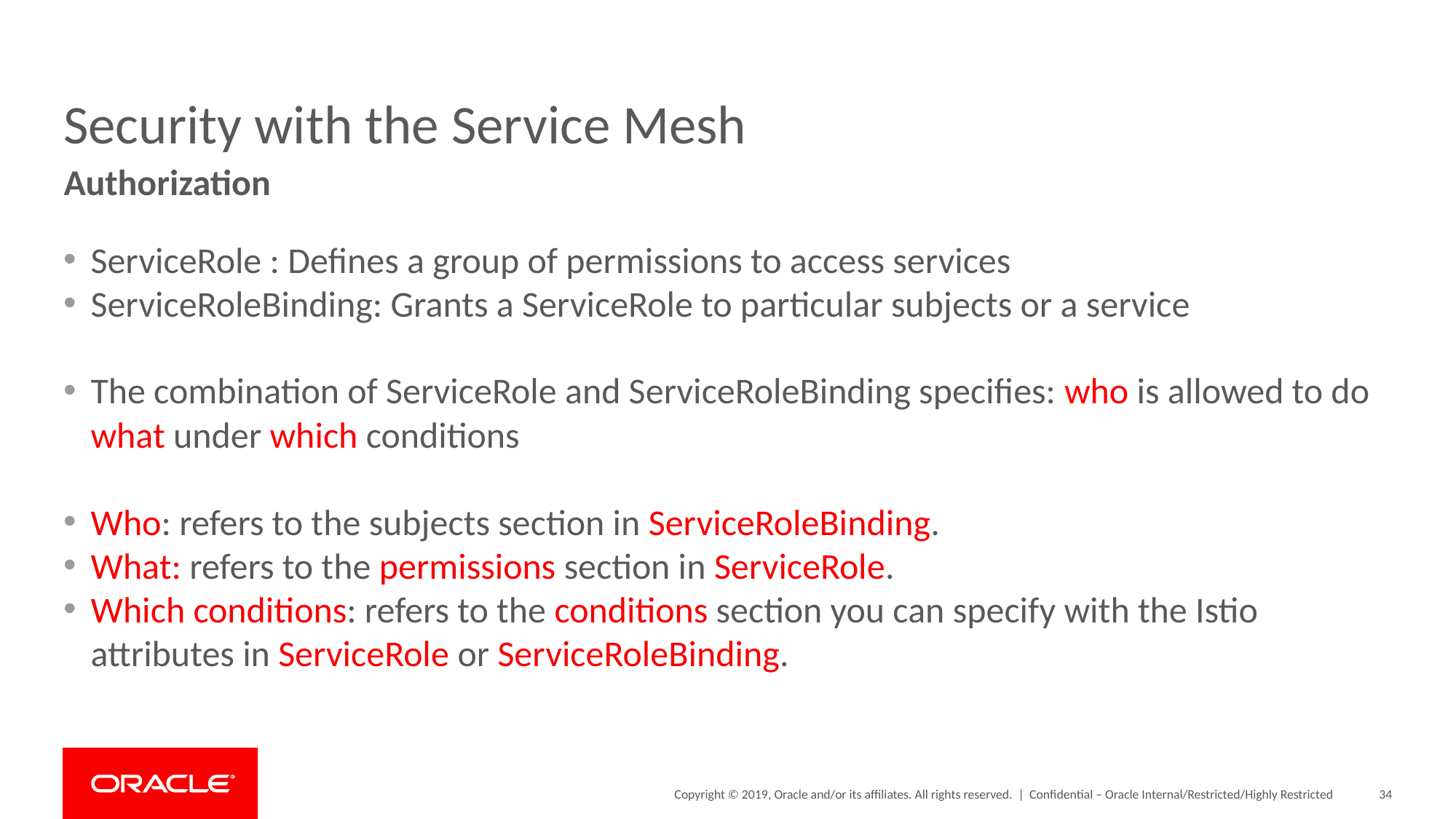

# Security with the Service Mesh
Authorization
ServiceRole : Defines a group of permissions to access services
ServiceRoleBinding: Grants a ServiceRole to particular subjects or a service

The combination of ServiceRole and ServiceRoleBinding specifies: who is allowed to do what under which conditions

Who: refers to the subjects section in ServiceRoleBinding.
What: refers to the permissions section in ServiceRole.
Which conditions: refers to the conditions section you can specify with the Istio attributes in ServiceRole or ServiceRoleBinding.
Confidential – Oracle Internal/Restricted/Highly Restricted
34